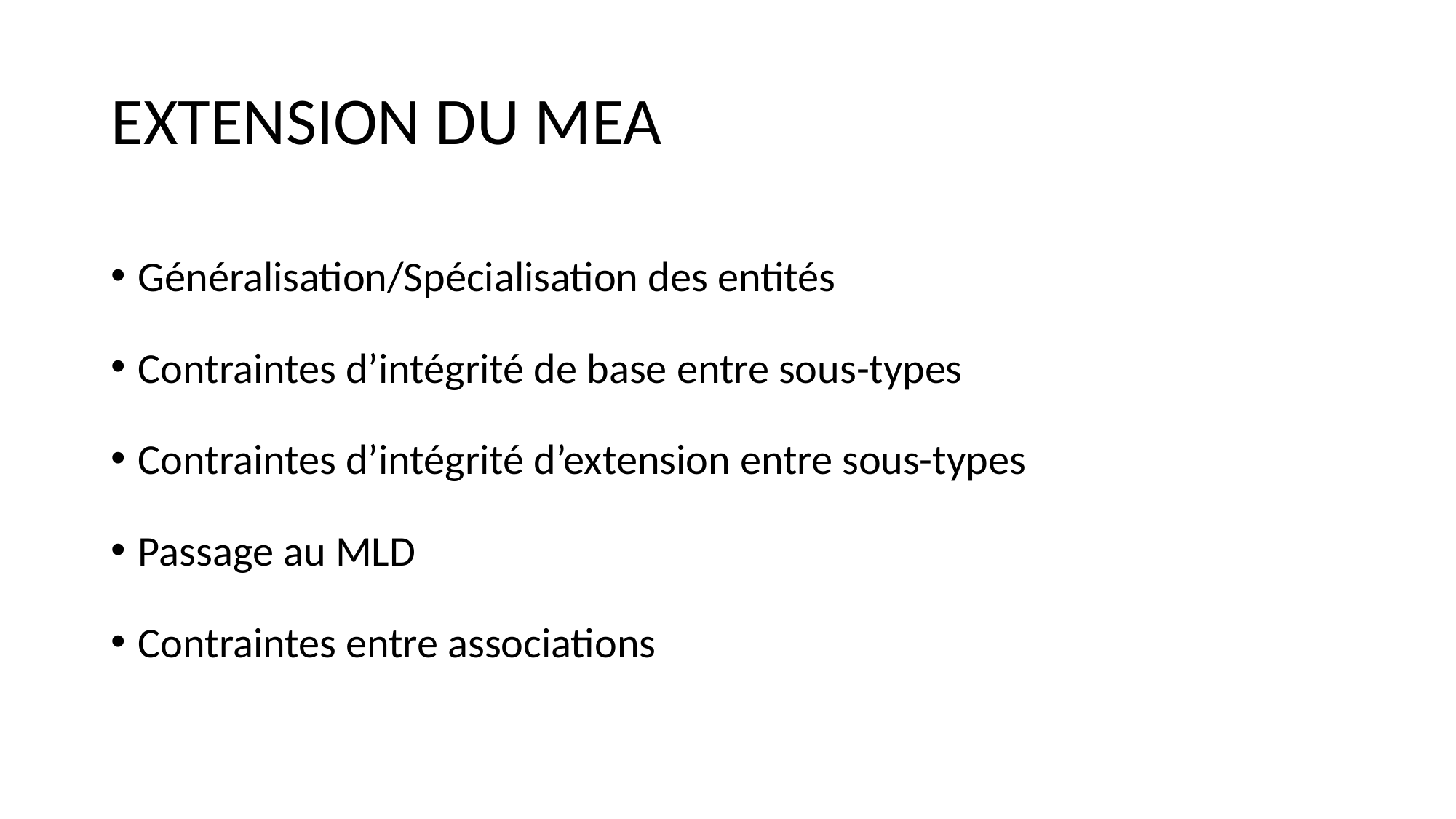

# EXTENSION DU MEA
Généralisation/Spécialisation des entités
Contraintes d’intégrité de base entre sous-types
Contraintes d’intégrité d’extension entre sous-types
Passage au MLD
Contraintes entre associations